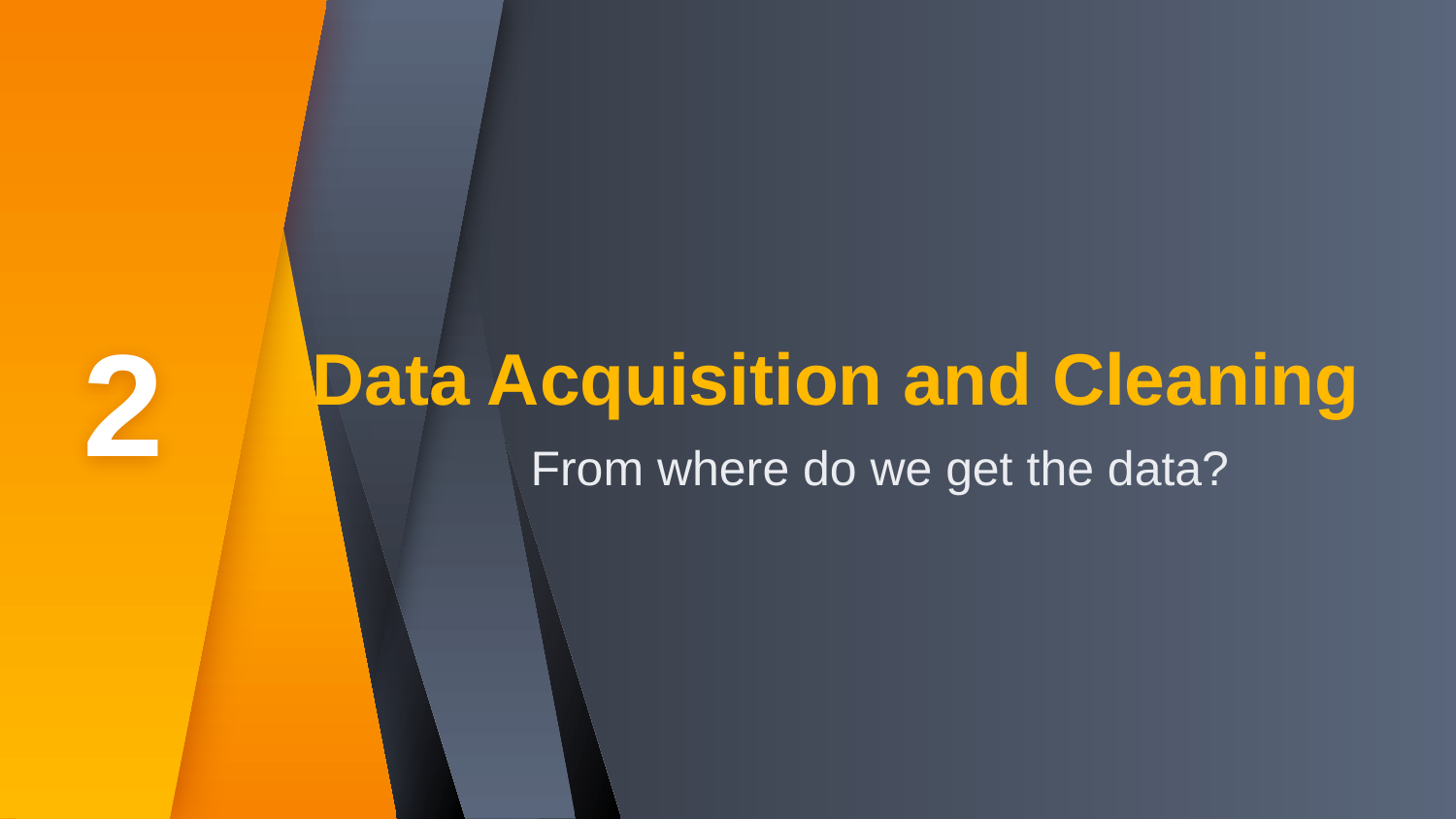

2
# Data Acquisition and Cleaning
From where do we get the data?